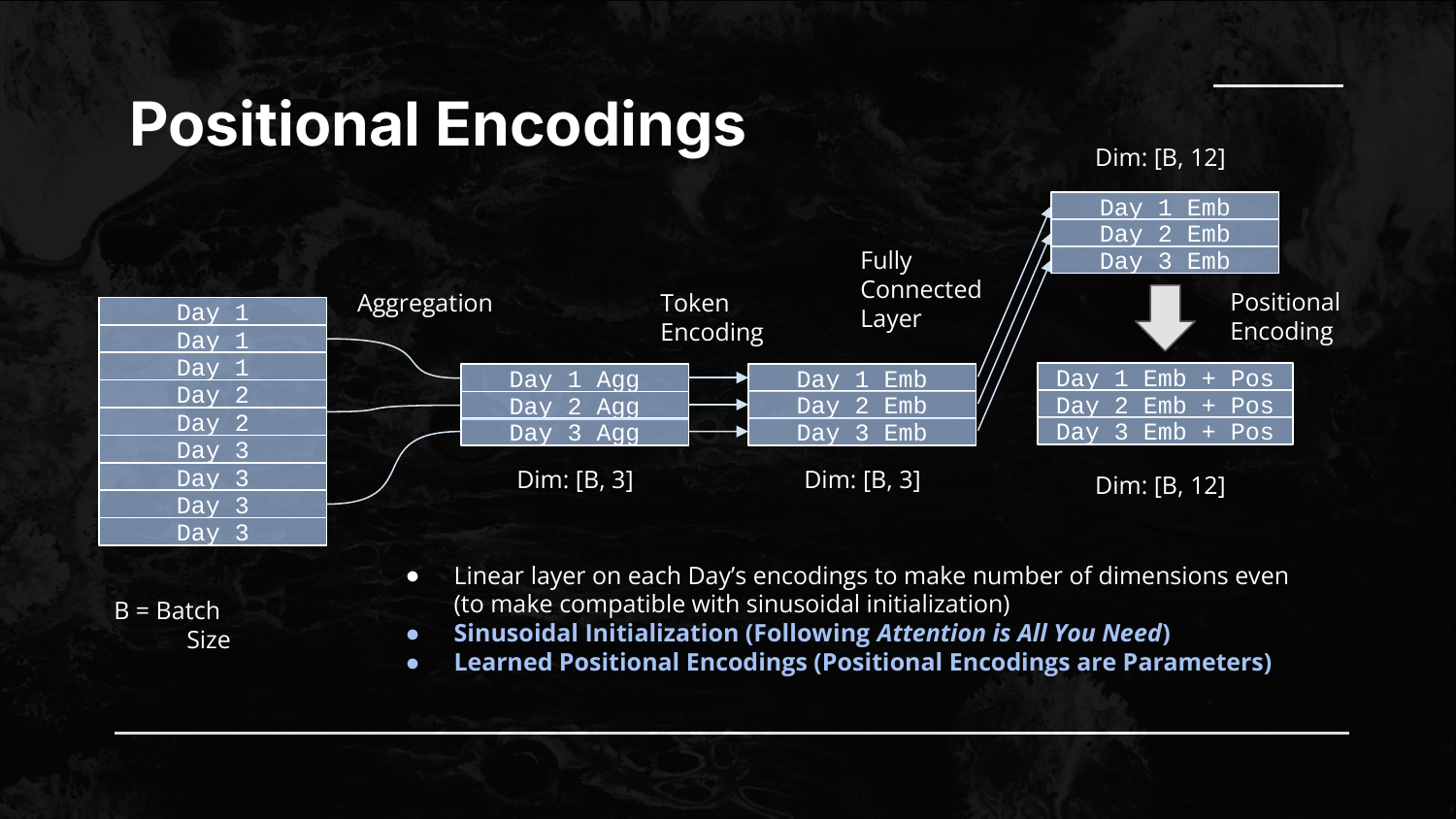

# Positional Encodings
Dim: [B, 12]
Day 1 Emb
Day 2 Emb
Fully Connected Layer
Day 3 Emb
Positional Encoding
Token Encoding
Aggregation

Day 1
Day 1
Day 1
Day 1 Emb + Pos
Day 1 Agg
Day 1 Emb
Day 2
Day 2 Emb + Pos
Day 2 Emb
Day 2 Agg
Day 2
Day 3 Emb + Pos
Day 3 Agg
Day 3 Emb
Day 3
Dim: [B, 3]
Dim: [B, 3]
Dim: [B, 12]
Day 3
Day 3
Day 3
Linear layer on each Day’s encodings to make number of dimensions even (to make compatible with sinusoidal initialization)
Sinusoidal Initialization (Following Attention is All You Need)
Learned Positional Encodings (Positional Encodings are Parameters)
B = Batch
Size